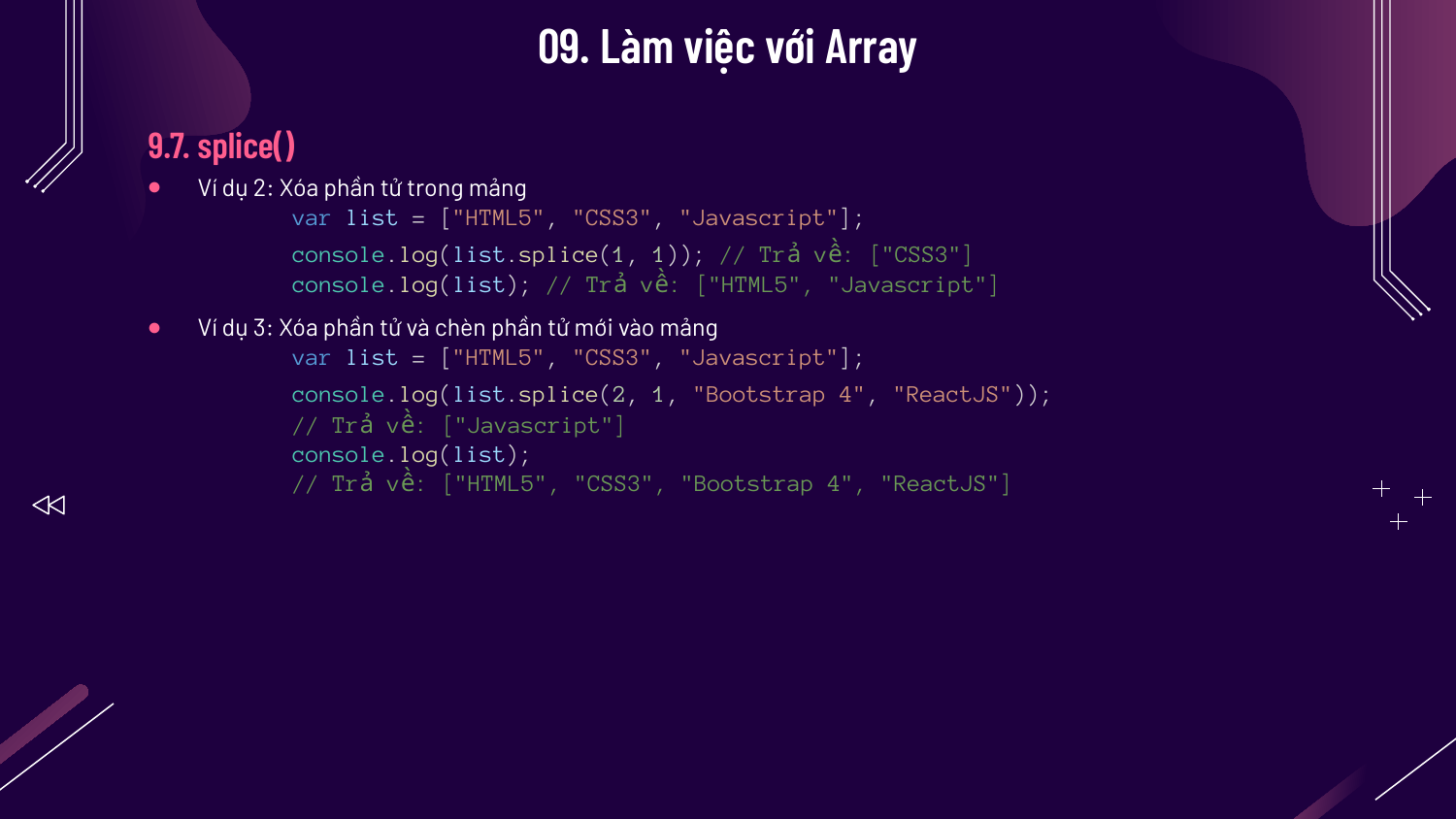

# 09. Làm việc với Array
9.7. splice()
Ví dụ 2: Xóa phần tử trong mảng
	var list = ["HTML5", "CSS3", "Javascript"];
	console.log(list.splice(1, 1)); // Trả về: ["CSS3"]
	console.log(list); // Trả về: ["HTML5", "Javascript"]
Ví dụ 3: Xóa phần tử và chèn phần tử mới vào mảng
	var list = ["HTML5", "CSS3", "Javascript"];
	console.log(list.splice(2, 1, "Bootstrap 4", "ReactJS"));
	// Trả về: ["Javascript"]
	console.log(list);
	// Trả về: ["HTML5", "CSS3", "Bootstrap 4", "ReactJS"]